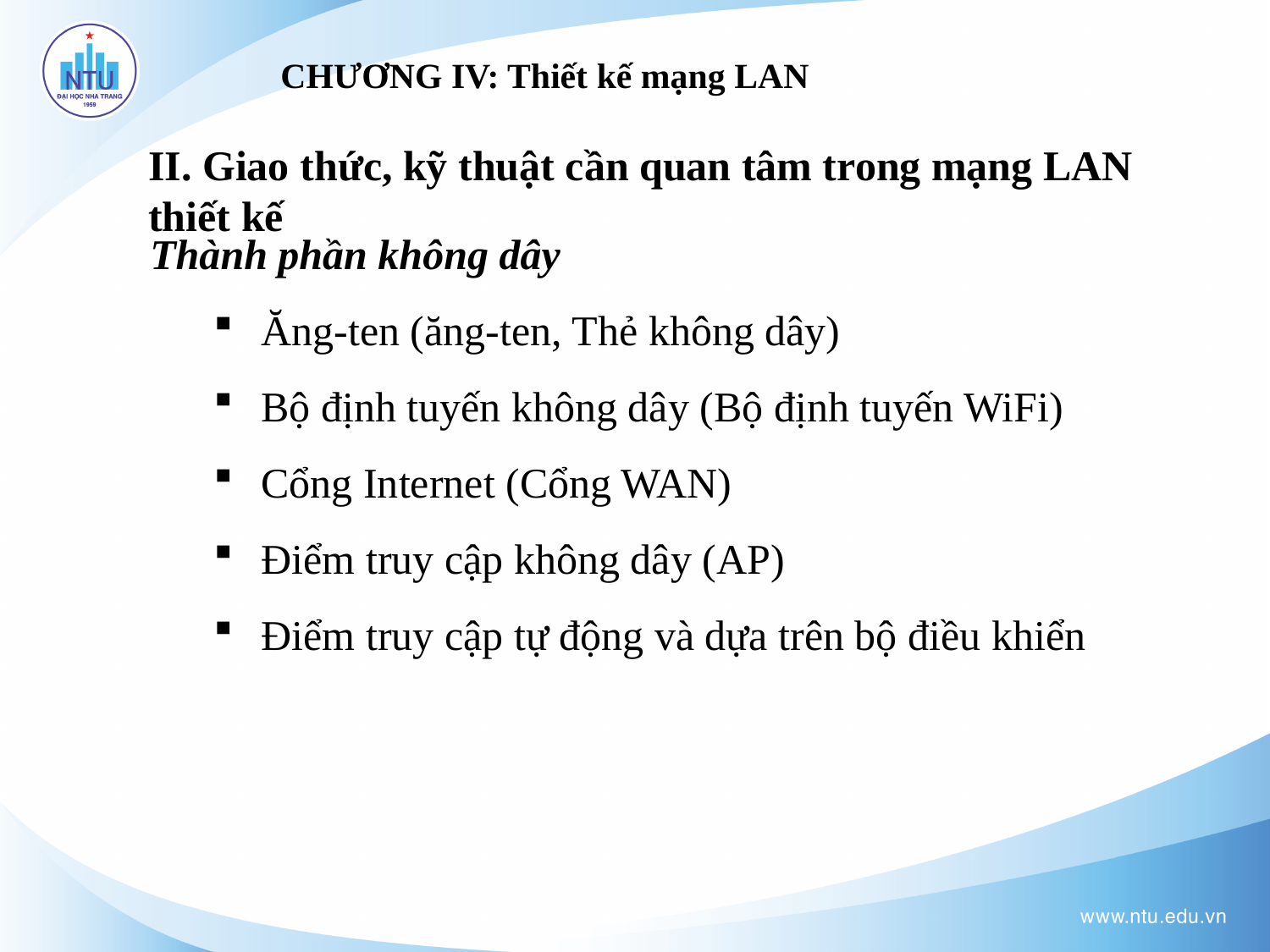

# CHƯƠNG IV: Thiết kế mạng LAN
II. Giao thức, kỹ thuật cần quan tâm trong mạng LAN thiết kế
Thành phần không dây
Ăng-ten (ăng-ten, Thẻ không dây)
Bộ định tuyến không dây (Bộ định tuyến WiFi)
Cổng Internet (Cổng WAN)
Điểm truy cập không dây (AP)
Điểm truy cập tự động và dựa trên bộ điều khiển